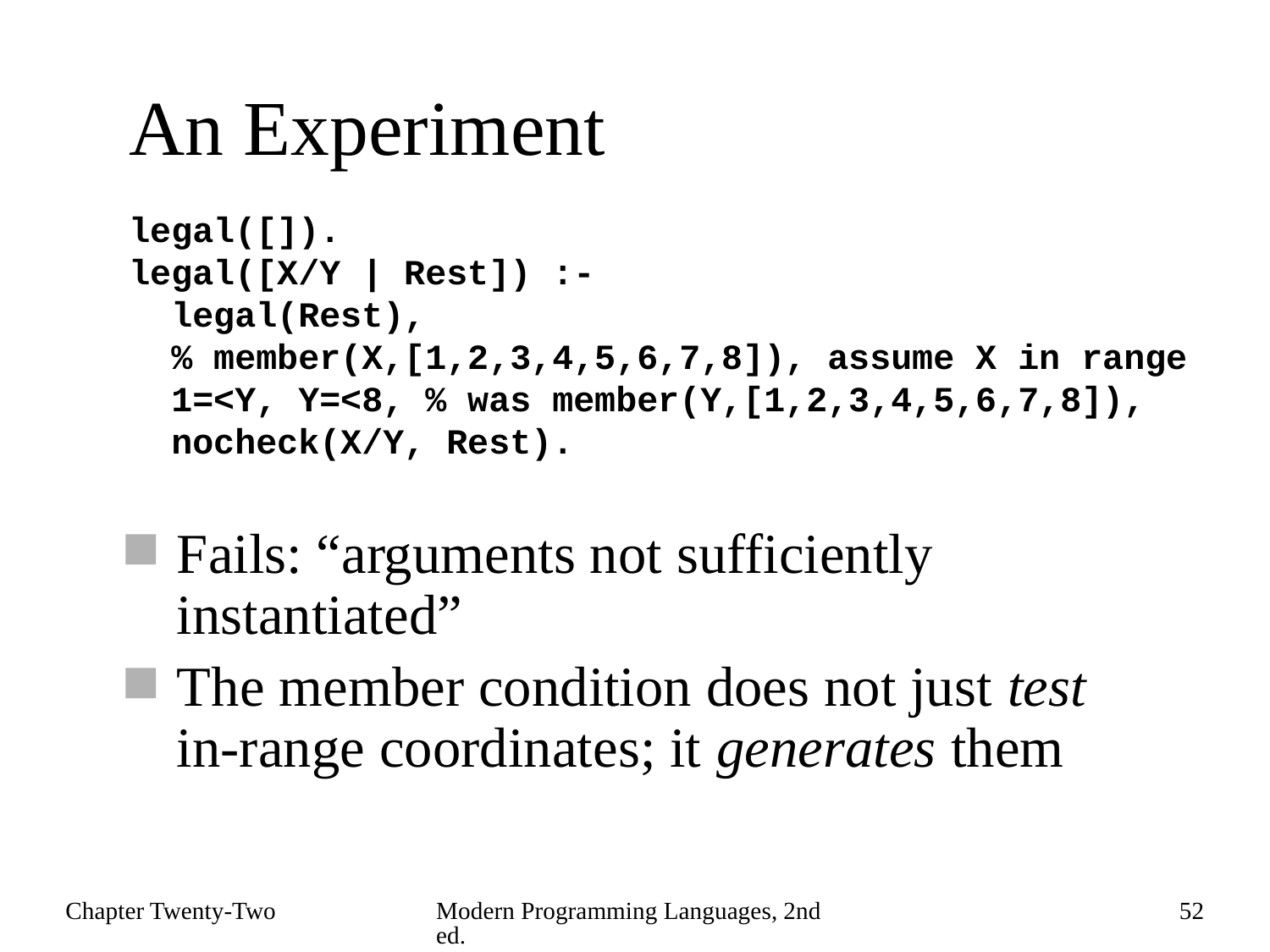

# An Experiment
legal([]).
legal([X/Y | Rest]) :-
  legal(Rest),
  % member(X,[1,2,3,4,5,6,7,8]), assume X in range
  1=<Y, Y=<8, % was member(Y,[1,2,3,4,5,6,7,8]),
  nocheck(X/Y, Rest).

Fails: “arguments not sufficiently instantiated”
The member condition does not just test
in-range coordinates; it generates them
Chapter Twenty-Two
Modern Programming Languages, 2nd ed.
52